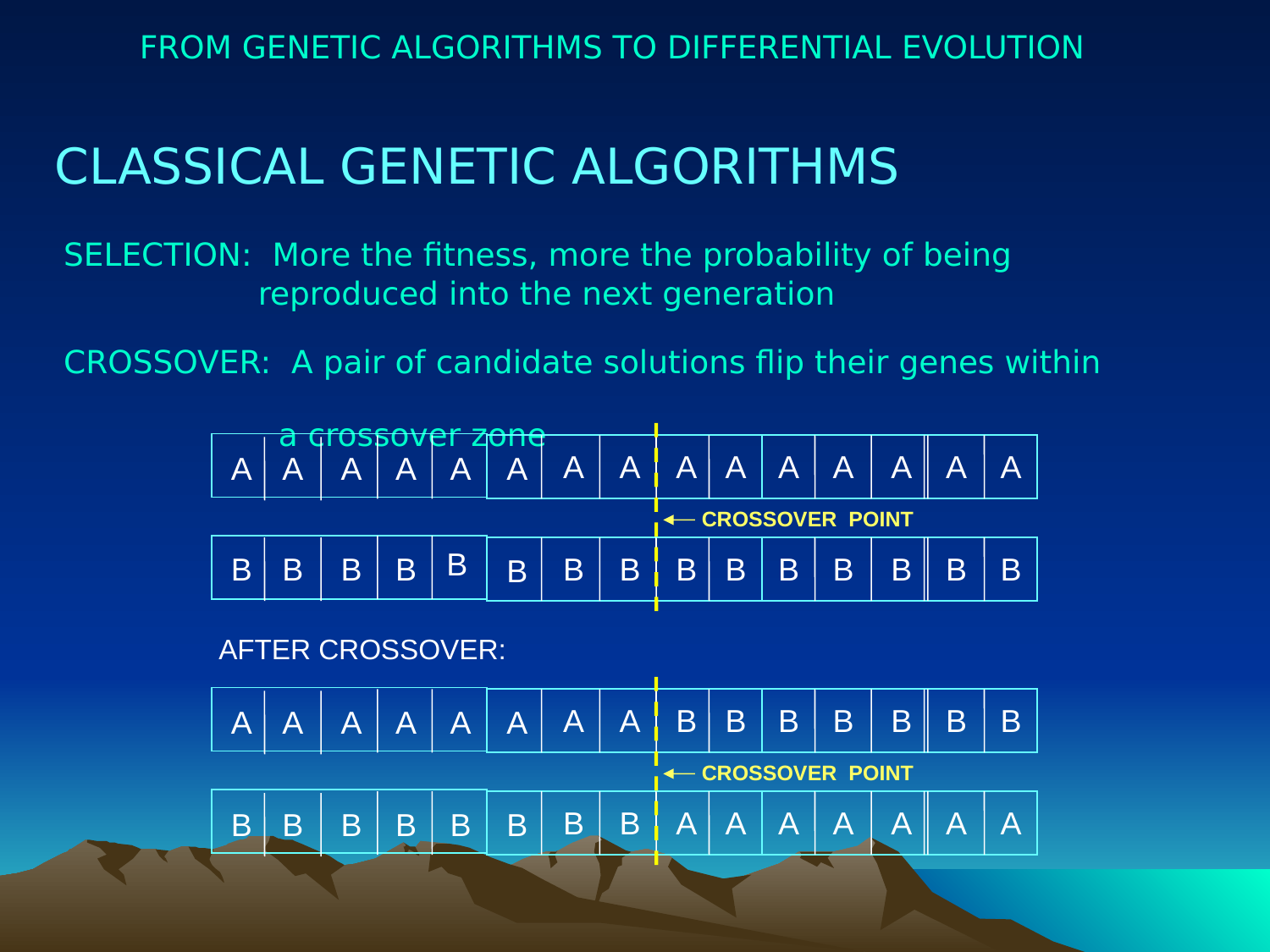

FROM GENETIC ALGORITHMS TO DIFFERENTIAL EVOLUTION
CLASSICAL GENETIC ALGORITHMS
 SELECTION:  More the fitness, more the probability of being
                    reproduced into the next generation
 CROSSOVER:  A pair of candidate solutions flip their genes within
                      a crossover zone

A
A
A
A
A
A
A
A
A
A
A
A
A
A
A
CROSSOVER  POINT

B
B
B
B
B
B
B
B
B
B

B
B
B
B
B
AFTER CROSSOVER:

A
A
B
B
B
B
B
B
B
A
A
A
A
A
A
CROSSOVER  POINT

B
B
A
A
A
A
A
A
A
B
B
B
B
B
B